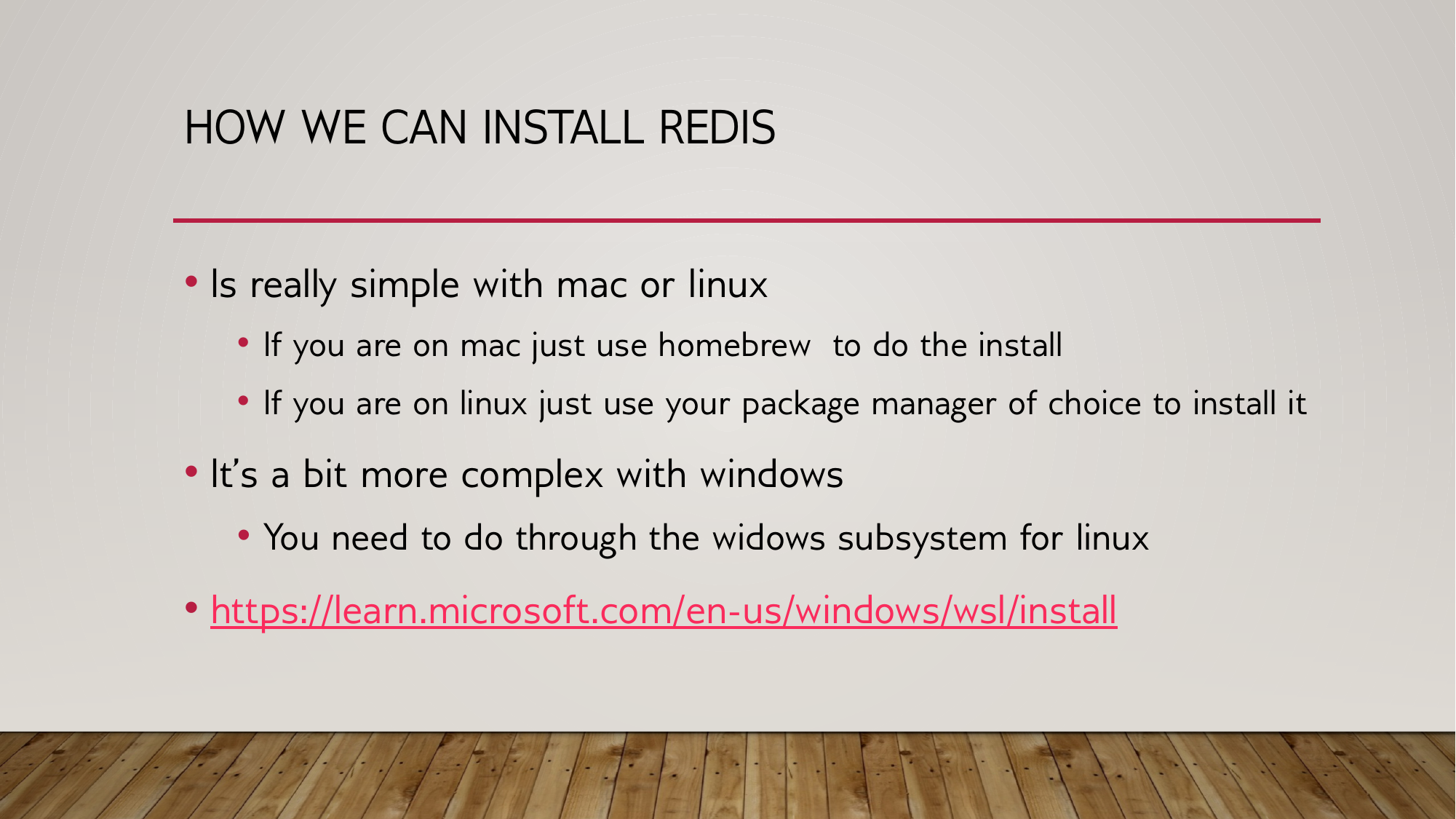

# How we can install redis
Is really simple with mac or linux
If you are on mac just use homebrew  to do the install
If you are on linux just use your package manager of choice to install it
It’s a bit more complex with windows
You need to do through the widows subsystem for linux
https://learn.microsoft.com/en-us/windows/wsl/install